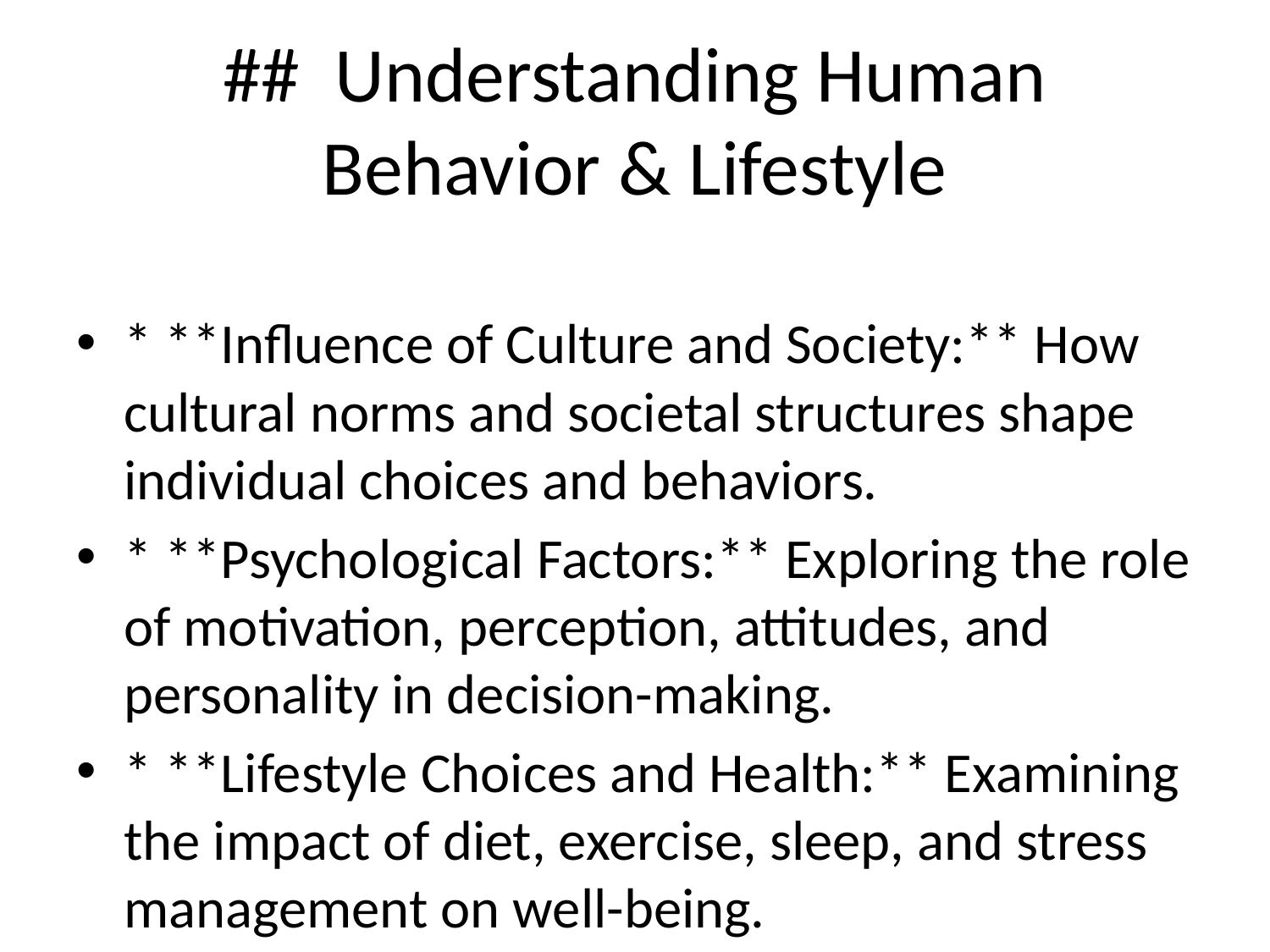

# ##  Understanding Human Behavior & Lifestyle

* **Influence of Culture and Society:** How cultural norms and societal structures shape individual choices and behaviors.
* **Psychological Factors:** Exploring the role of motivation, perception, attitudes, and personality in decision-making.
* **Lifestyle Choices and Health:** Examining the impact of diet, exercise, sleep, and stress management on well-being.
* **Behavioral Economics:** Understanding how cognitive biases and heuristics influence economic decisions related to health and lifestyle.
* **Social Determinants of Health:** Recognizing the impact of socioeconomic factors, access to resources, and social support networks on health outcomes.